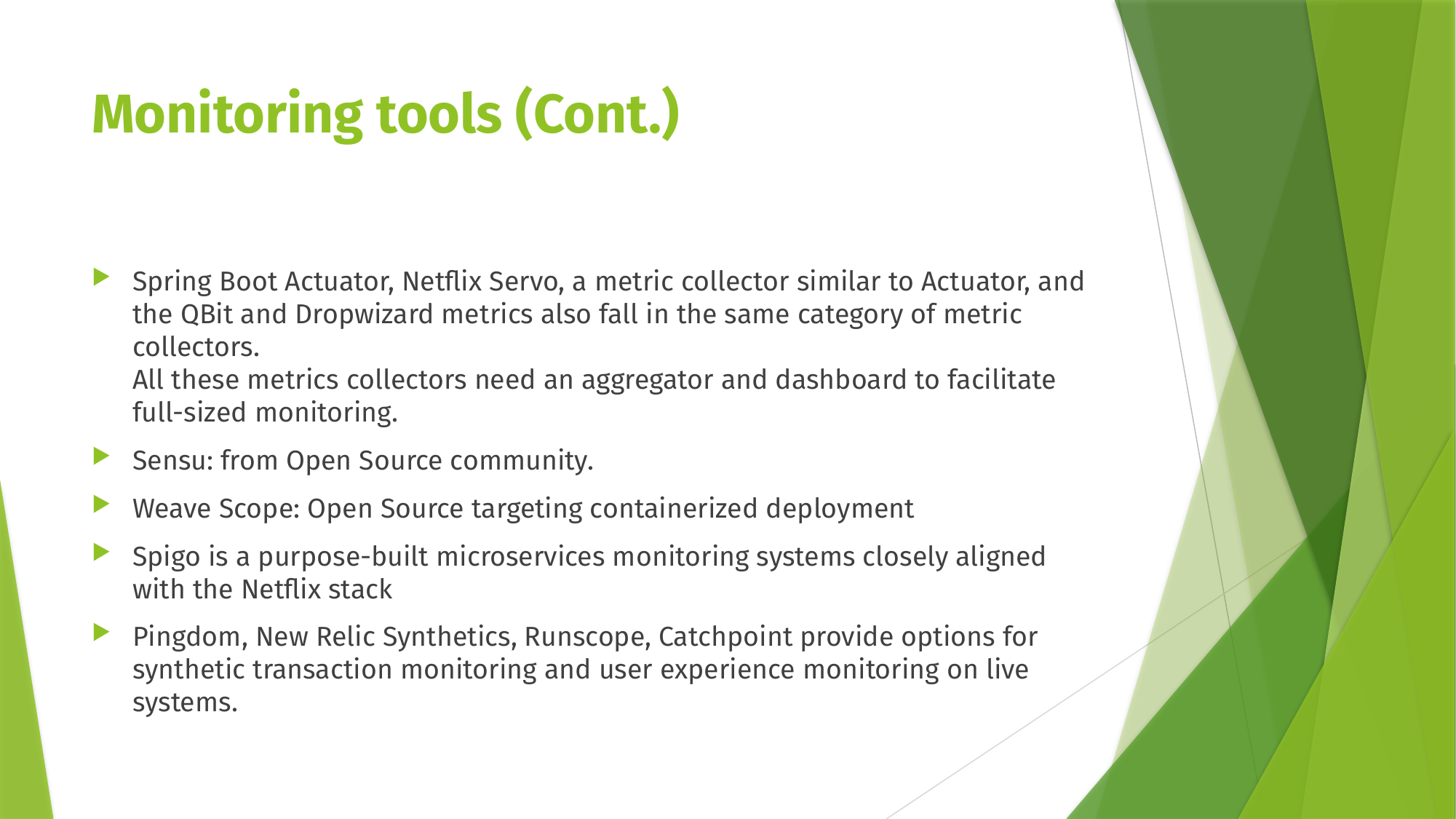

# Monitoring tools (Cont.)
Spring Boot Actuator, Netflix Servo, a metric collector similar to Actuator, and the QBit and Dropwizard metrics also fall in the same category of metric collectors.
All these metrics collectors need an aggregator and dashboard to facilitate full-sized monitoring.
Sensu: from Open Source community.
Weave Scope: Open Source targeting containerized deployment
Spigo is a purpose-built microservices monitoring systems closely aligned with the Netflix stack
Pingdom, New Relic Synthetics, Runscope, Catchpoint provide options for synthetic transaction monitoring and user experience monitoring on live systems.